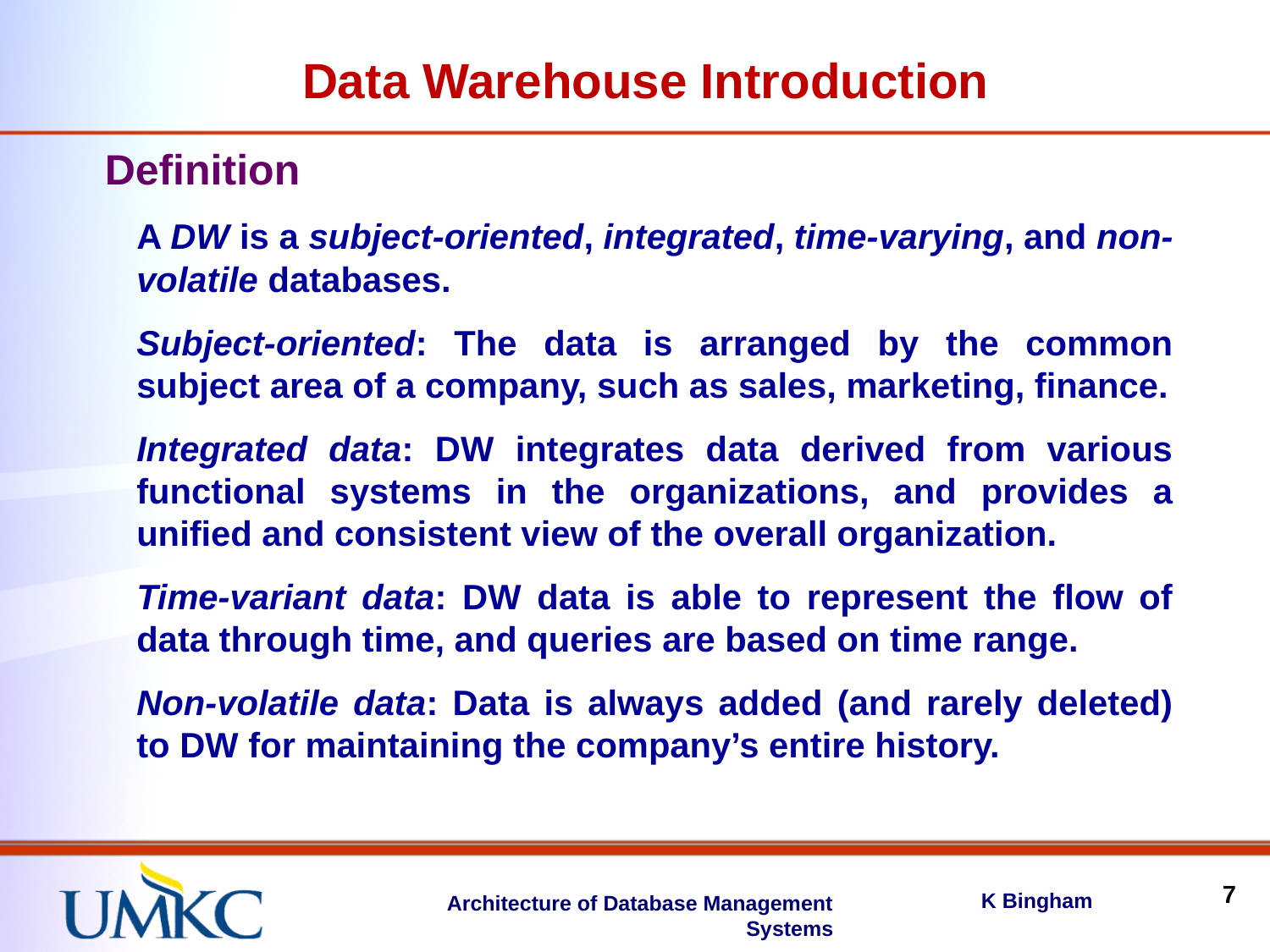

Data Warehouse Introduction
Definition
A DW is a subject-oriented, integrated, time-varying, and non-volatile databases.
Subject-oriented: The data is arranged by the common subject area of a company, such as sales, marketing, finance.
Integrated data: DW integrates data derived from various functional systems in the organizations, and provides a unified and consistent view of the overall organization.
Time-variant data: DW data is able to represent the flow of data through time, and queries are based on time range.
Non-volatile data: Data is always added (and rarely deleted) to DW for maintaining the company’s entire history.
7